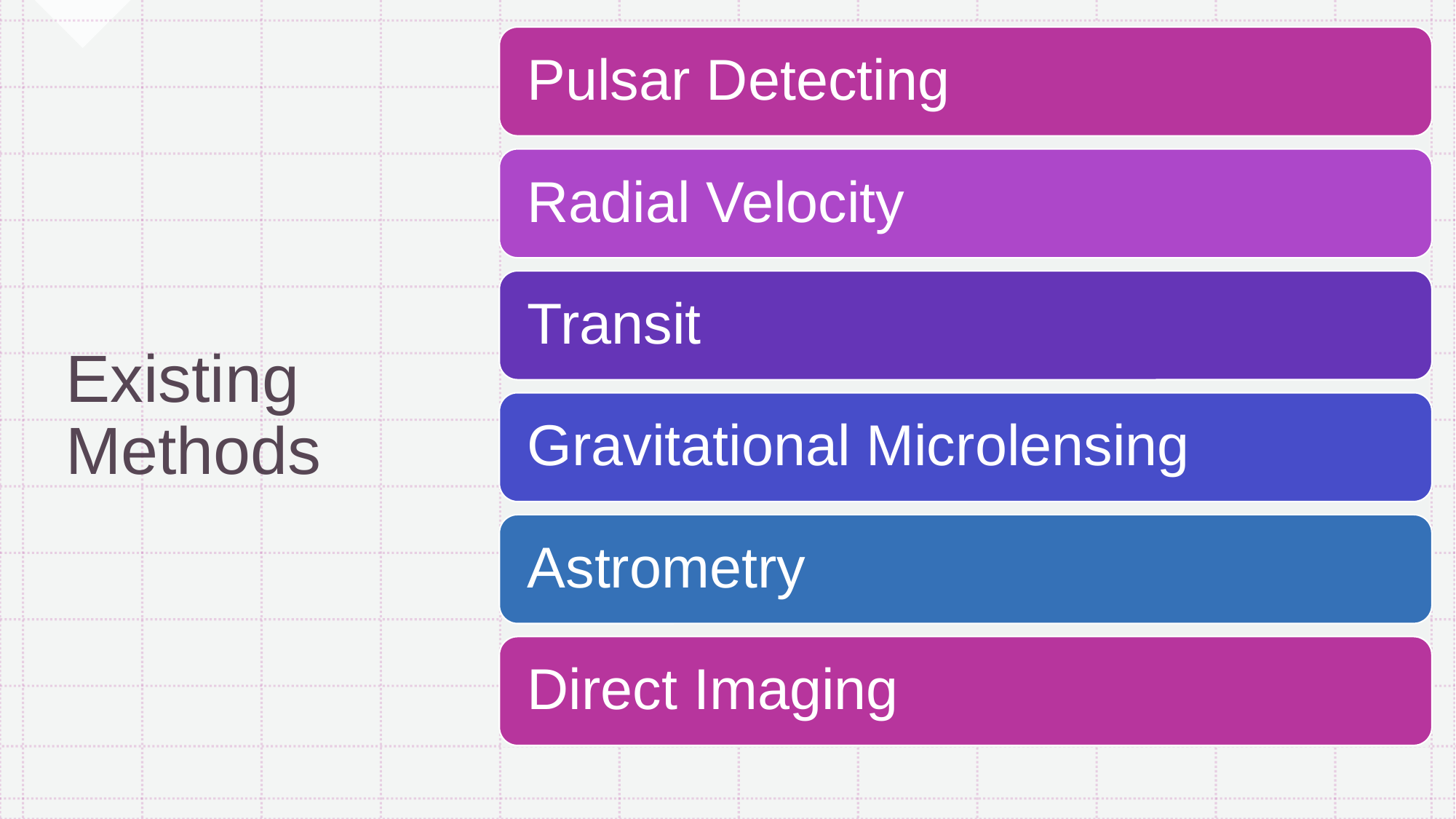

Pulsar Detecting
Radial Velocity
Transit
Gravitational Microlensing
Astrometry
Direct Imaging

# Existing Methods